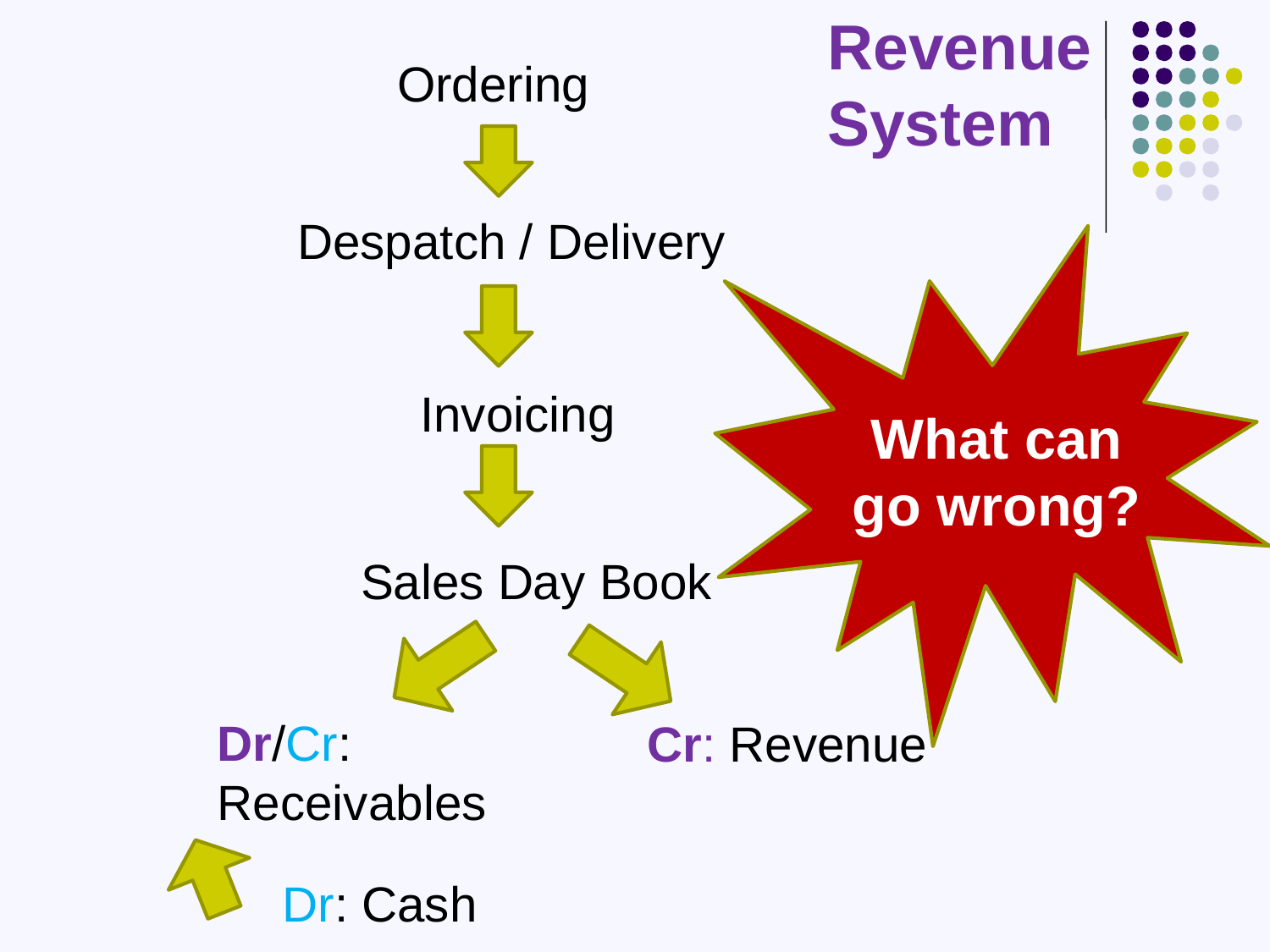

Revenue System
Ordering

Despatch / Delivery

Invoicing
What can go wrong?

Sales Day Book

Dr/Cr: Receivables
Cr: Revenue

Dr: Cash